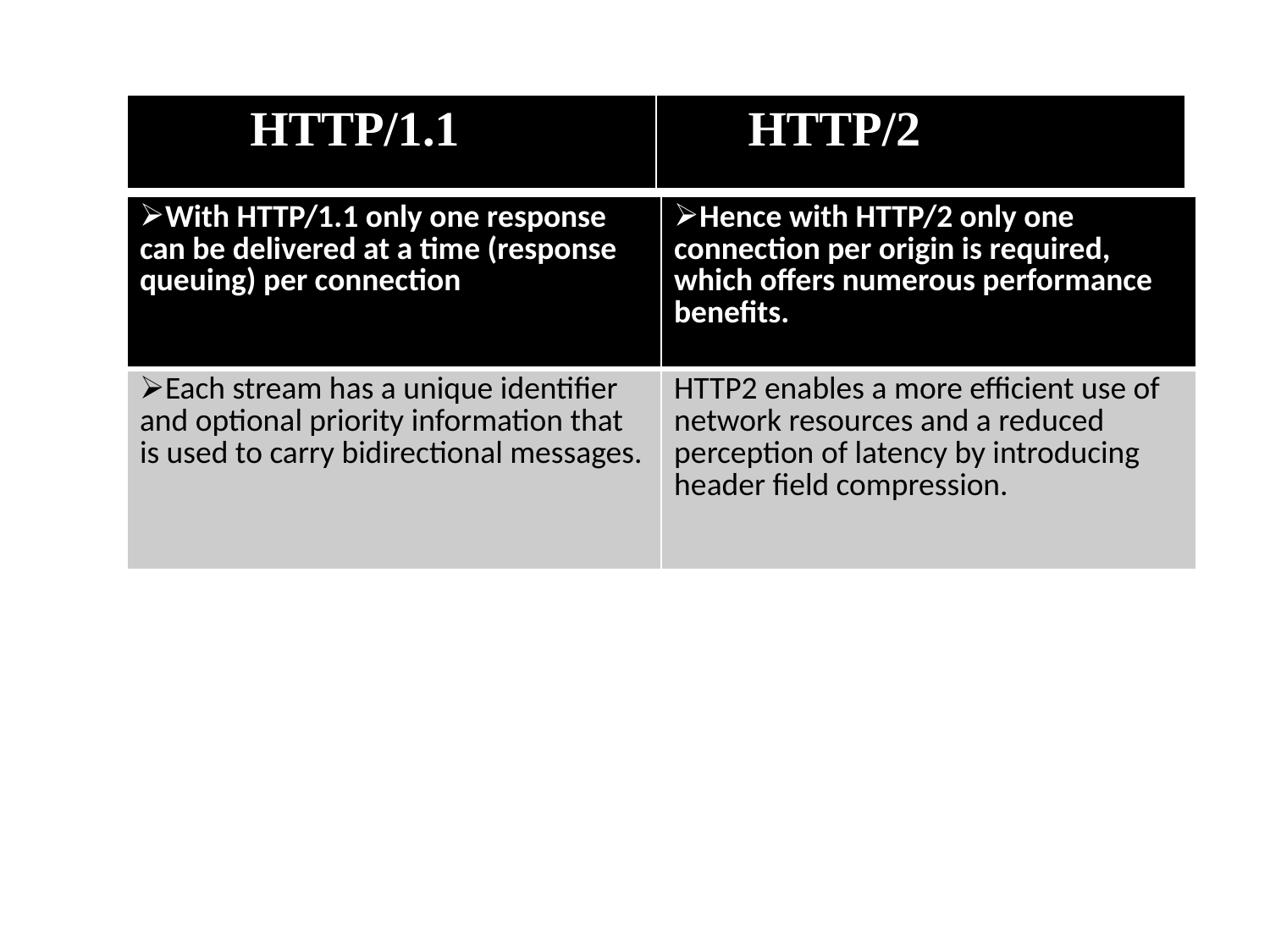

| HTTP/1.1 | HTTP/2 |
| --- | --- |
| With HTTP/1.1 only one response can be delivered at a time (response queuing) per connection | Hence with HTTP/2 only one connection per origin is required, which offers numerous performance benefits. |
| --- | --- |
| Each stream has a unique identifier and optional priority information that is used to carry bidirectional messages. | HTTP2 enables a more efficient use of network resources and a reduced perception of latency by introducing header field compression. |